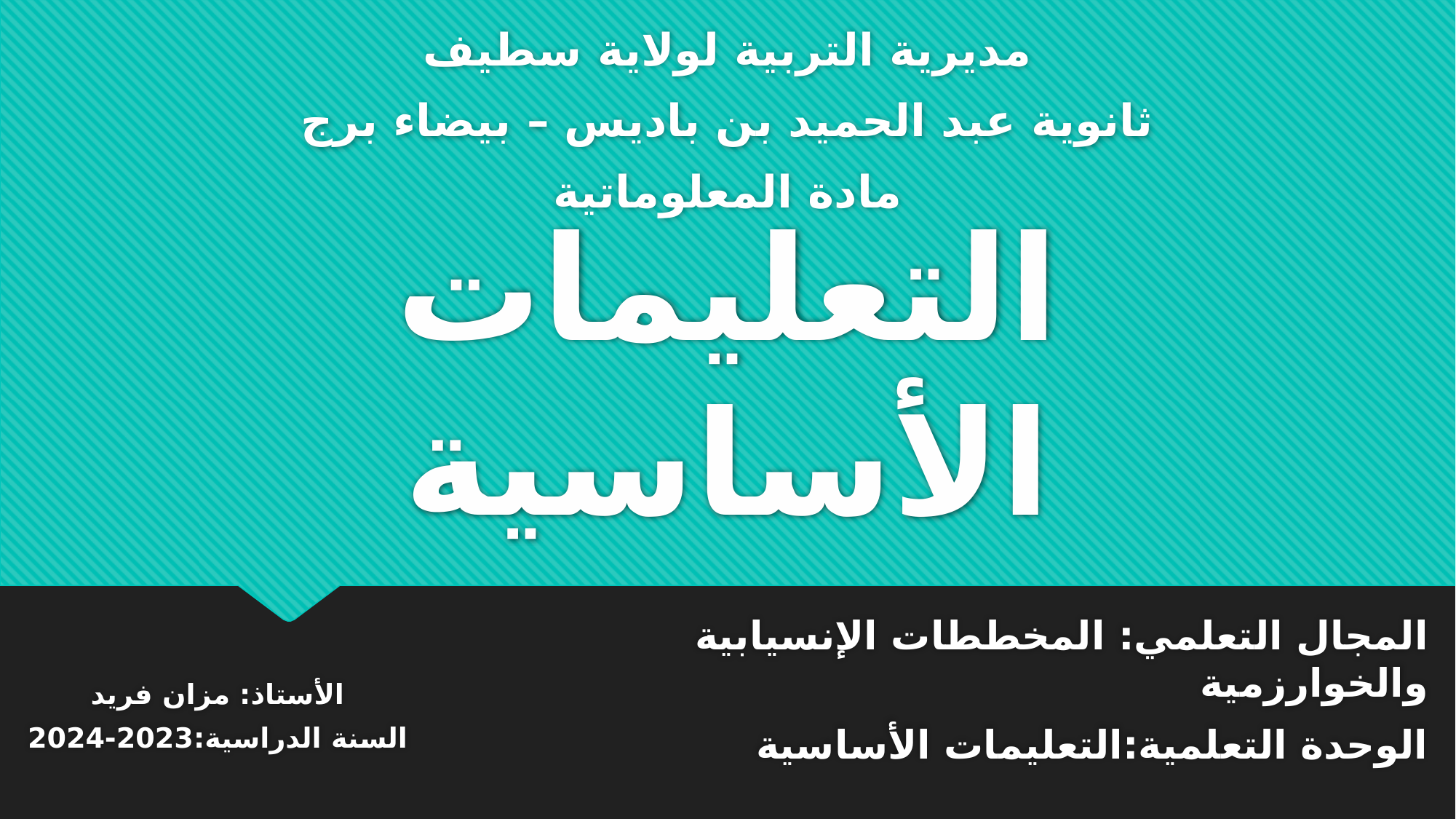

مديرية التربية لولاية سطيف
ثانوية عبد الحميد بن باديس – بيضاء برج
مادة المعلوماتية
# التعليمات الأساسية
المجال التعلمي: المخططات الإنسيابية والخوارزمية
الوحدة التعلمية:التعليمات الأساسية
الأستاذ: مزان فريد
السنة الدراسية:2023-2024